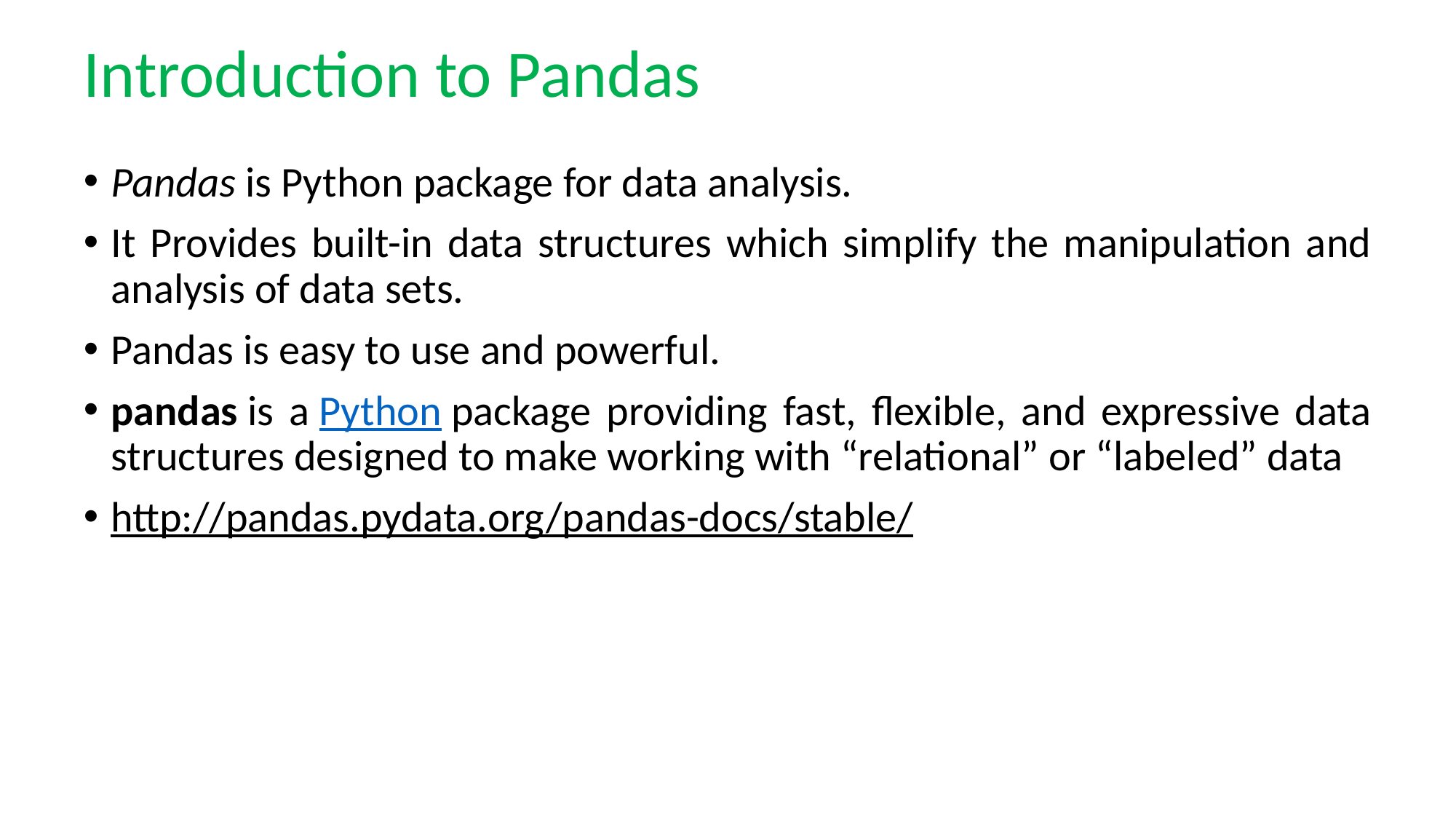

# Introduction to Pandas
Pandas is Python package for data analysis.
It Provides built-in data structures which simplify the manipulation and analysis of data sets.
Pandas is easy to use and powerful.
pandas is a Python package providing fast, flexible, and expressive data structures designed to make working with “relational” or “labeled” data
http://pandas.pydata.org/pandas-docs/stable/